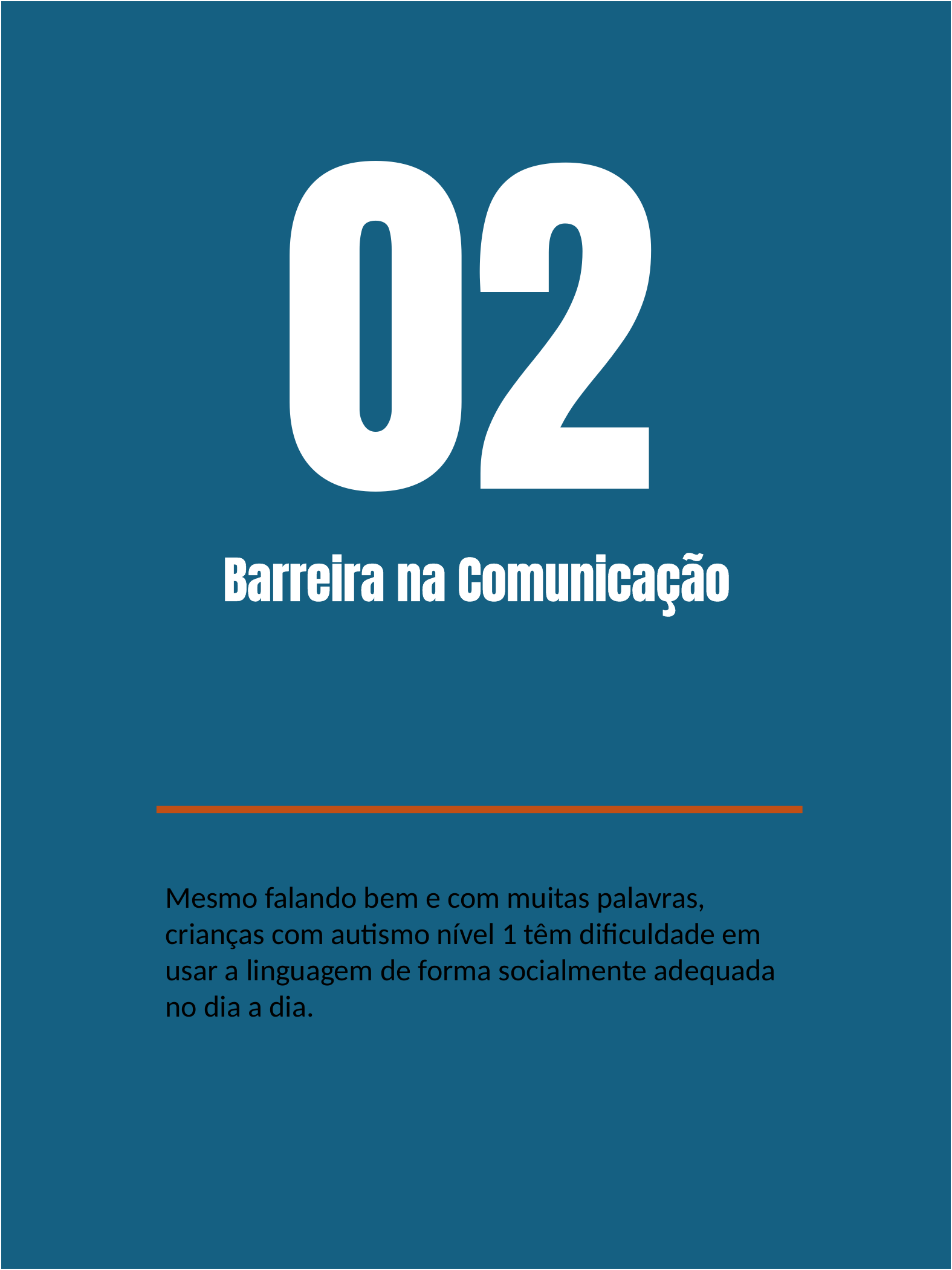

02
Barreira na Comunicação

Mesmo falando bem e com muitas palavras, crianças com autismo nível 1 têm dificuldade em usar a linguagem de forma socialmente adequada no dia a dia.
Autísmo nível 1 - Roger Toledo
6